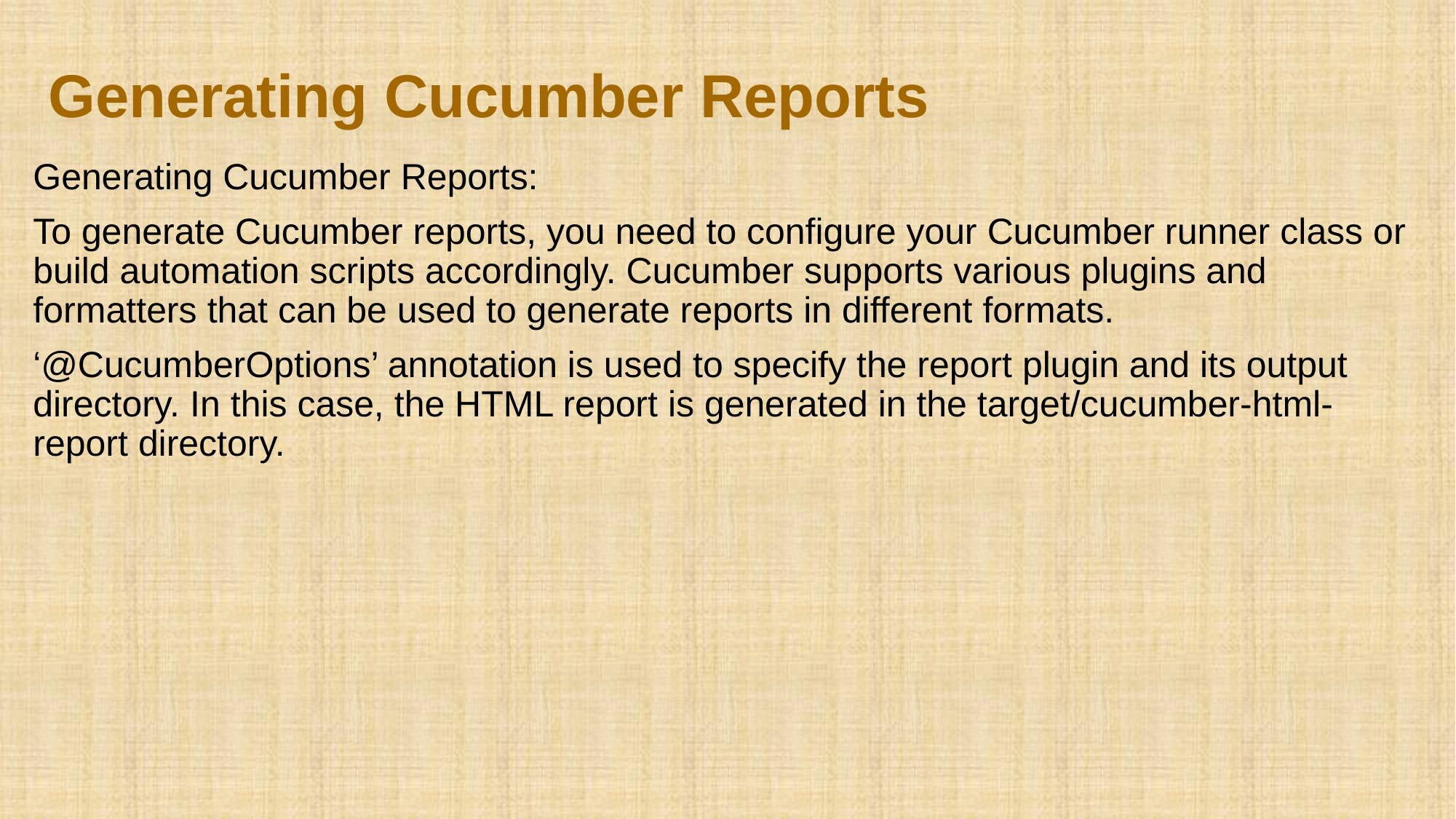

# Generating Cucumber Reports
Generating Cucumber Reports:
To generate Cucumber reports, you need to configure your Cucumber runner class or build automation scripts accordingly. Cucumber supports various plugins and formatters that can be used to generate reports in different formats.
‘@CucumberOptions’ annotation is used to specify the report plugin and its output directory. In this case, the HTML report is generated in the target/cucumber-html-report directory.